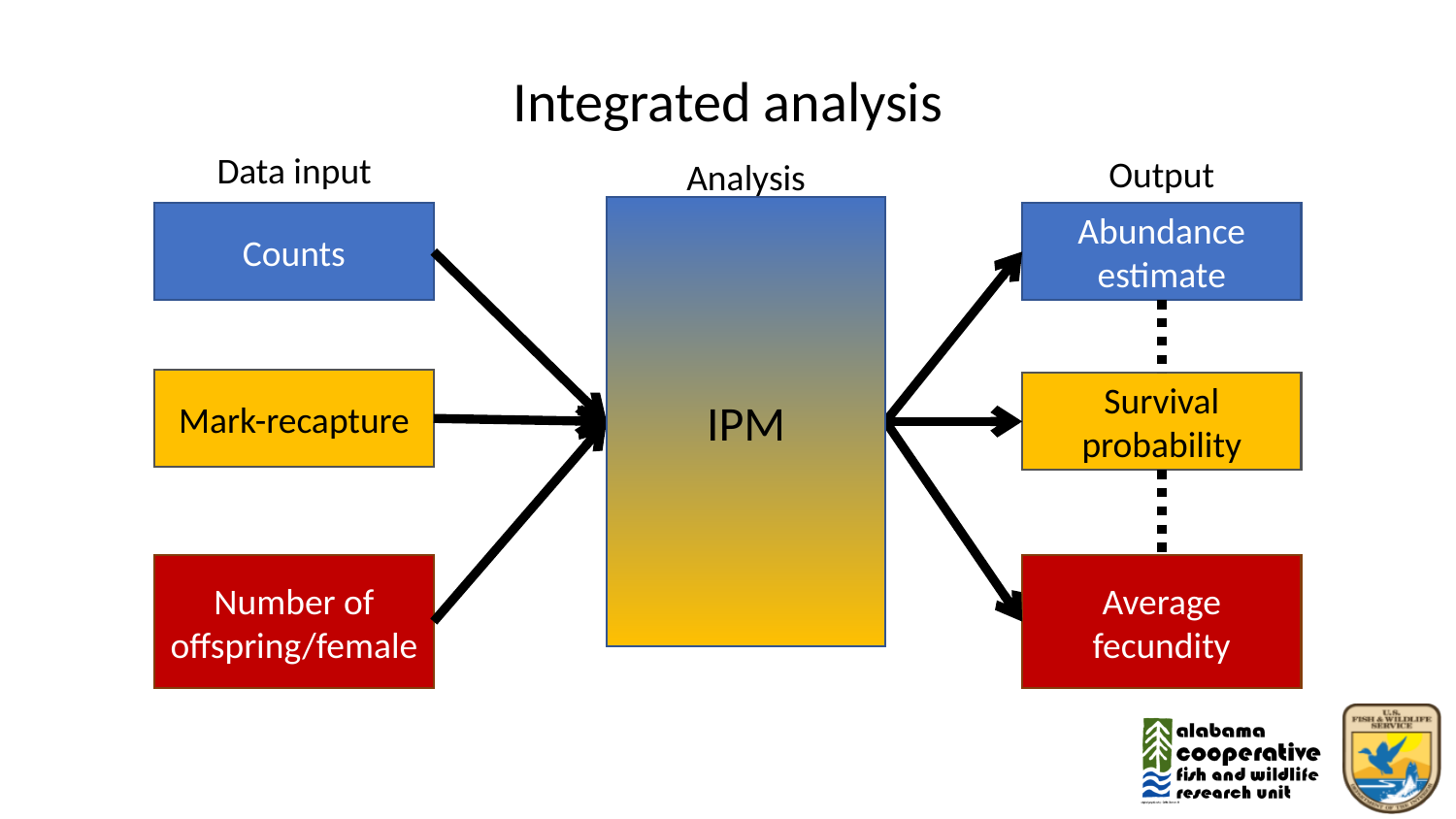

Integrated analysis
Data input
Output
Analysis
IPM
Counts
Abundance estimate
Mark-recapture
Survival probability
Number of offspring/female
Average fecundity